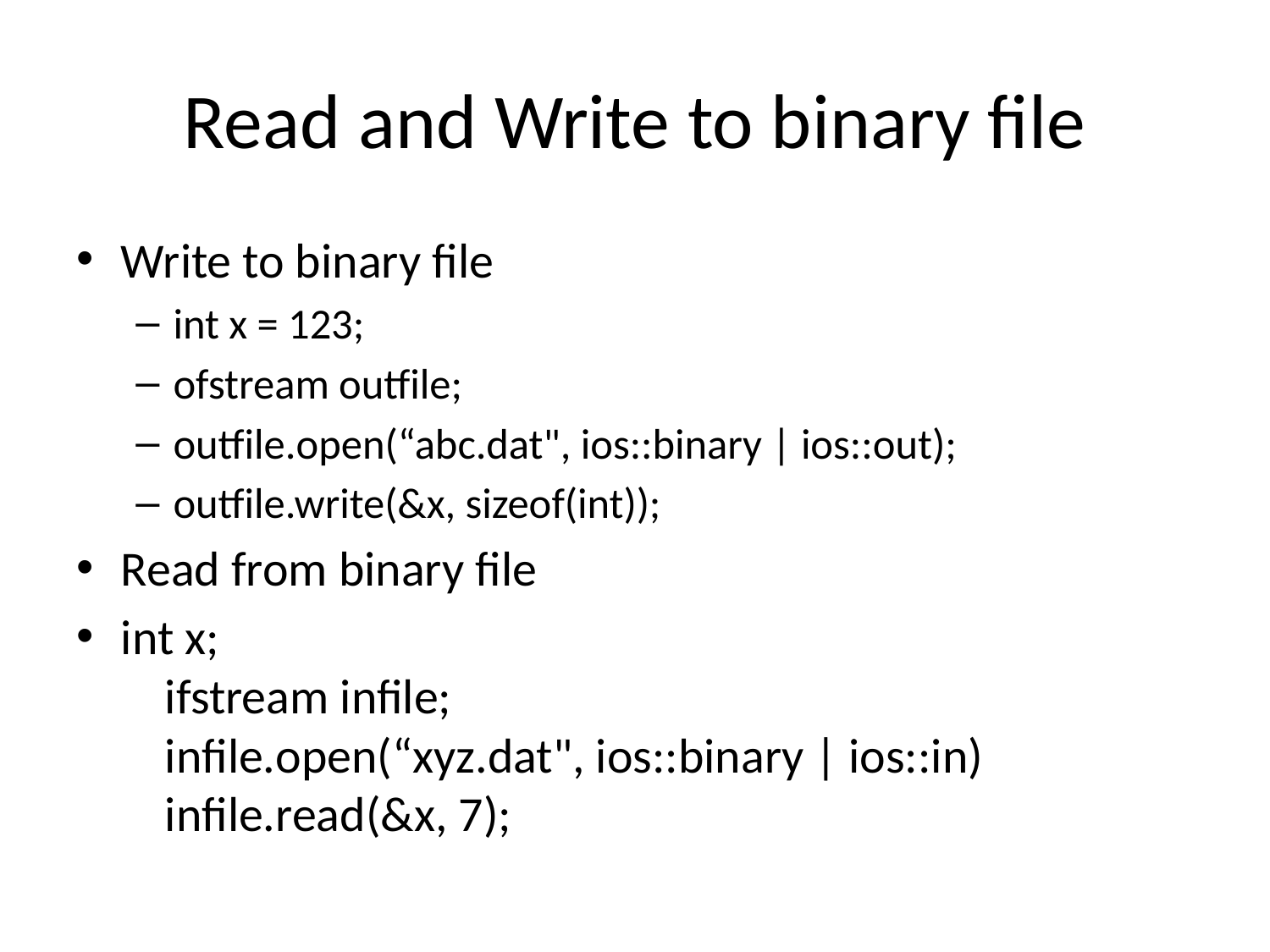

# Read and Write to binary file
Write to binary file
int x = 123;
ofstream outfile;
outfile.open(“abc.dat", ios::binary | ios::out);
outfile.write(&x, sizeof(int));
Read from binary file
int x; 
    ifstream infile; 
    infile.open(“xyz.dat", ios::binary | ios::in) 
    infile.read(&x, 7);